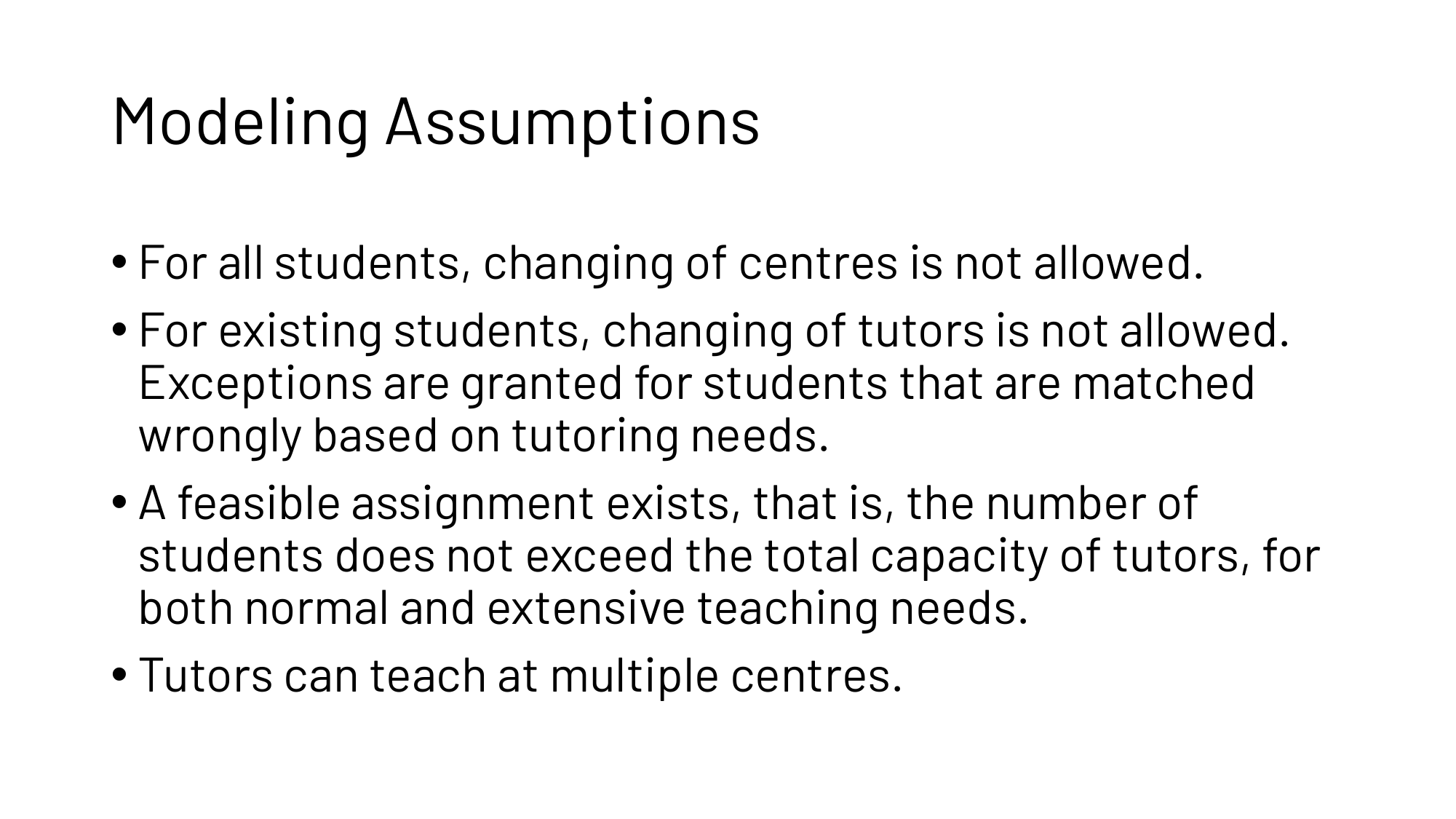

# Modeling Assumptions
For all students, changing of centres is not allowed.
For existing students, changing of tutors is not allowed. Exceptions are granted for students that are matched wrongly based on tutoring needs.
A feasible assignment exists, that is, the number of students does not exceed the total capacity of tutors, for both normal and extensive teaching needs.
Tutors can teach at multiple centres.